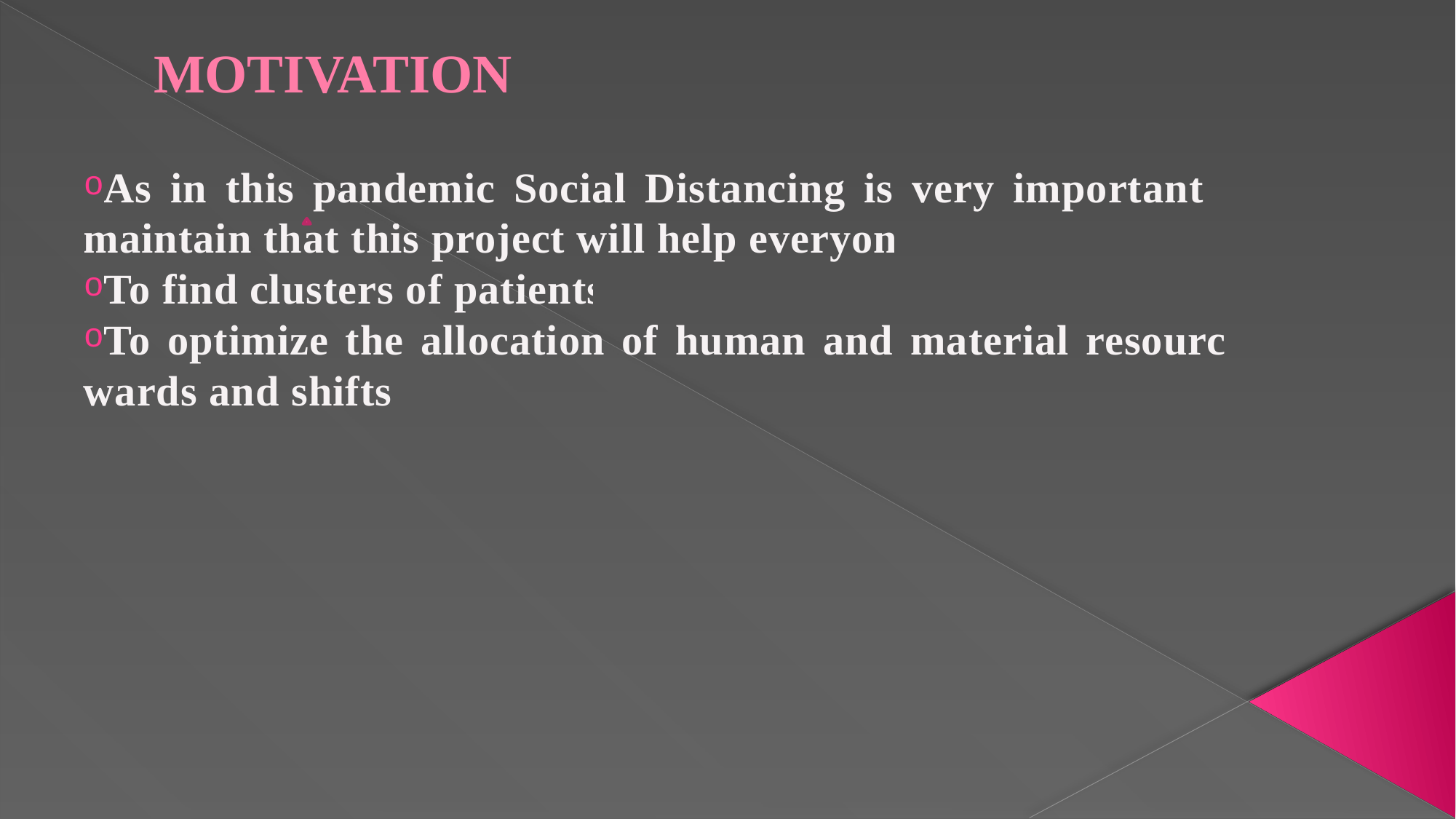

# MOTIVATION
As in this pandemic Social Distancing is very important so to maintain that this project will help everyone.
To find clusters of patients.
To optimize the allocation of human and material resources to wards and shifts.